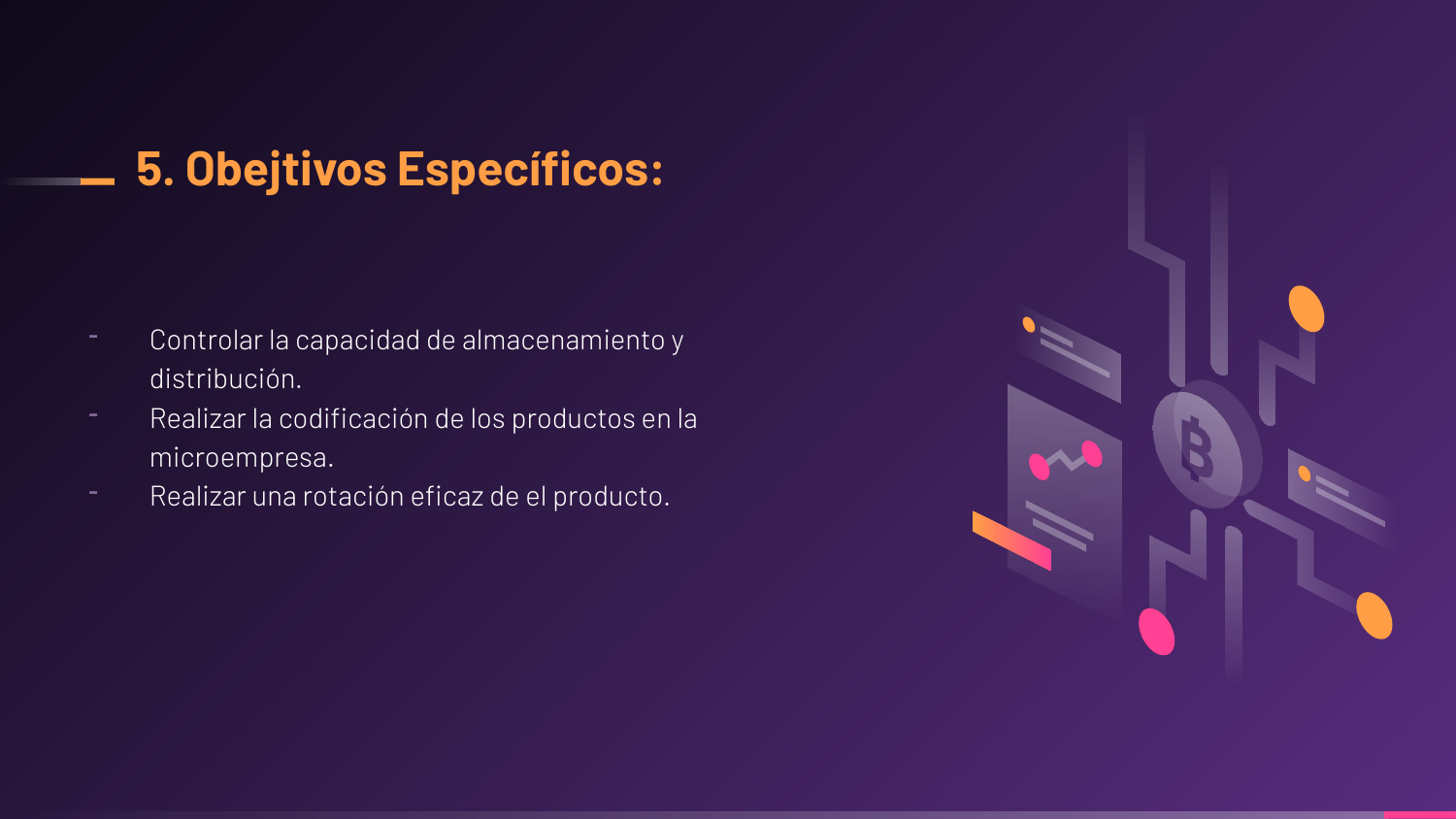

# 5. Obejtivos Específicos:
Controlar la capacidad de almacenamiento y distribución.
Realizar la codificación de los productos en la microempresa.
Realizar una rotación eficaz de el producto.